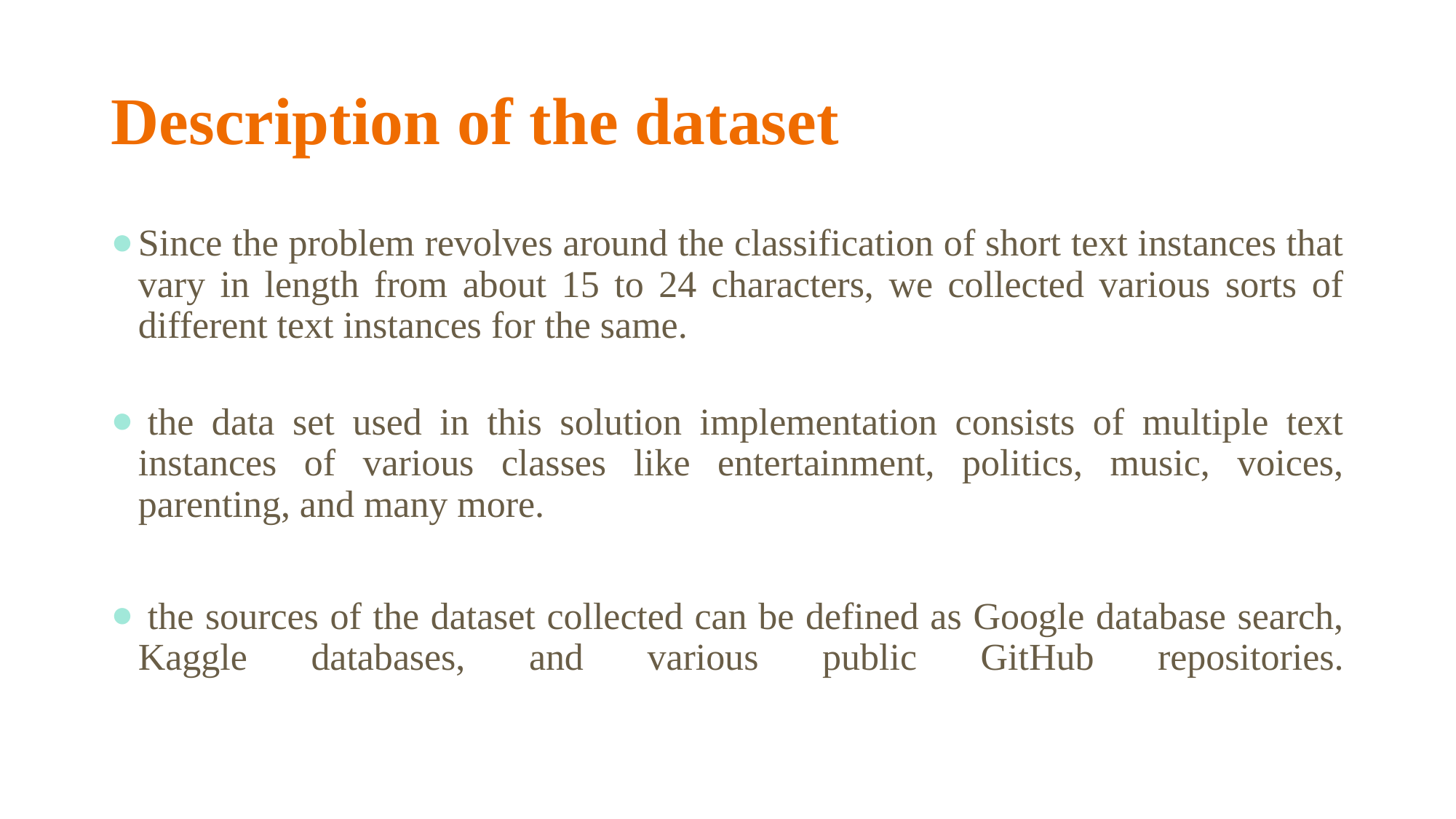

# Description of the dataset
Since the problem revolves around the classification of short text instances that vary in length from about 15 to 24 characters, we collected various sorts of different text instances for the same.

 the data set used in this solution implementation consists of multiple text instances of various classes like entertainment, politics, music, voices, parenting, and many more.

 the sources of the dataset collected can be defined as Google database search, Kaggle databases, and various public GitHub repositories.